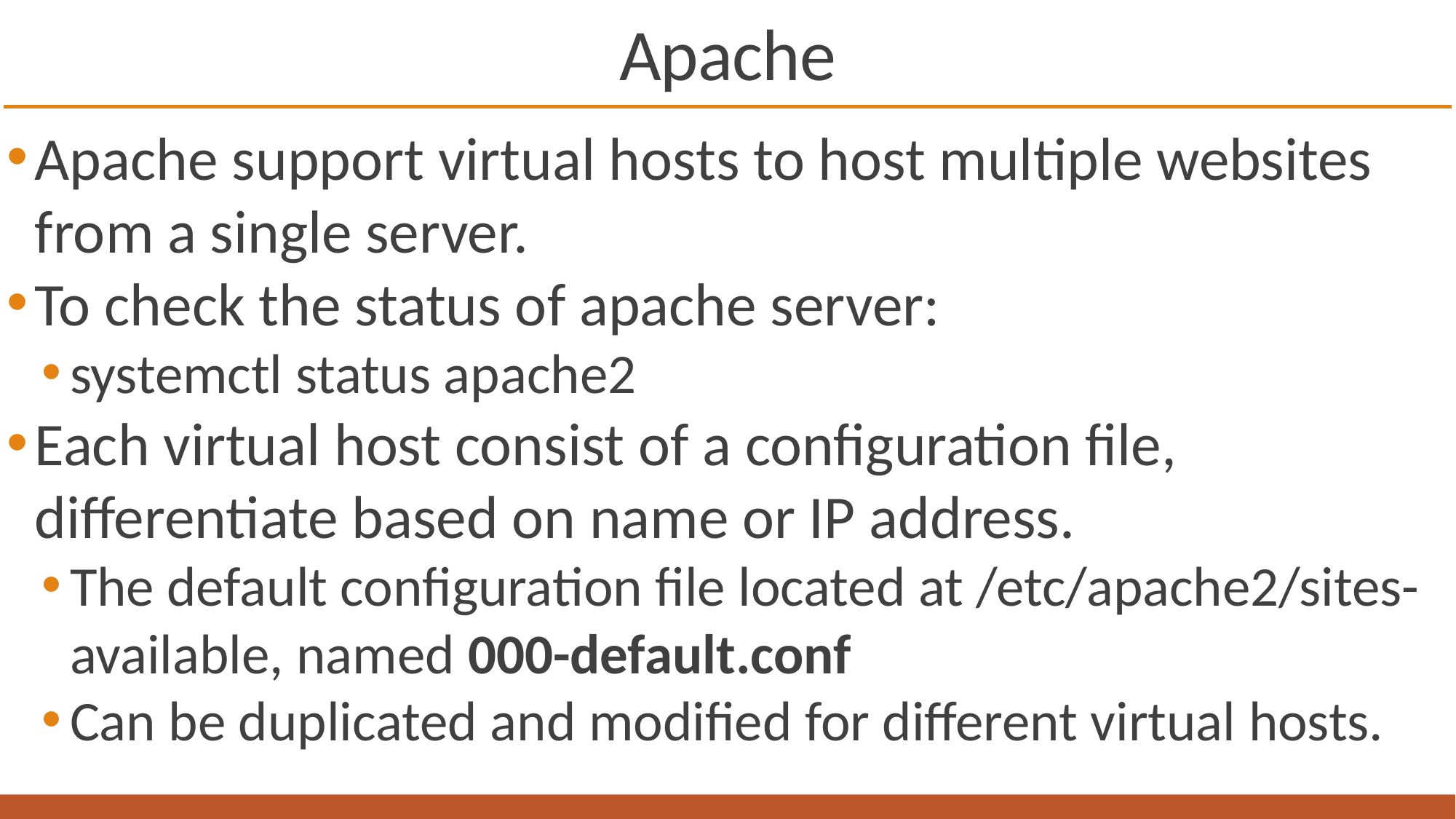

# Apache
Apache support virtual hosts to host multiple websites from a single server.
To check the status of apache server:
systemctl status apache2
Each virtual host consist of a configuration file, differentiate based on name or IP address.
The default configuration file located at /etc/apache2/sites-available, named 000-default.conf
Can be duplicated and modified for different virtual hosts.